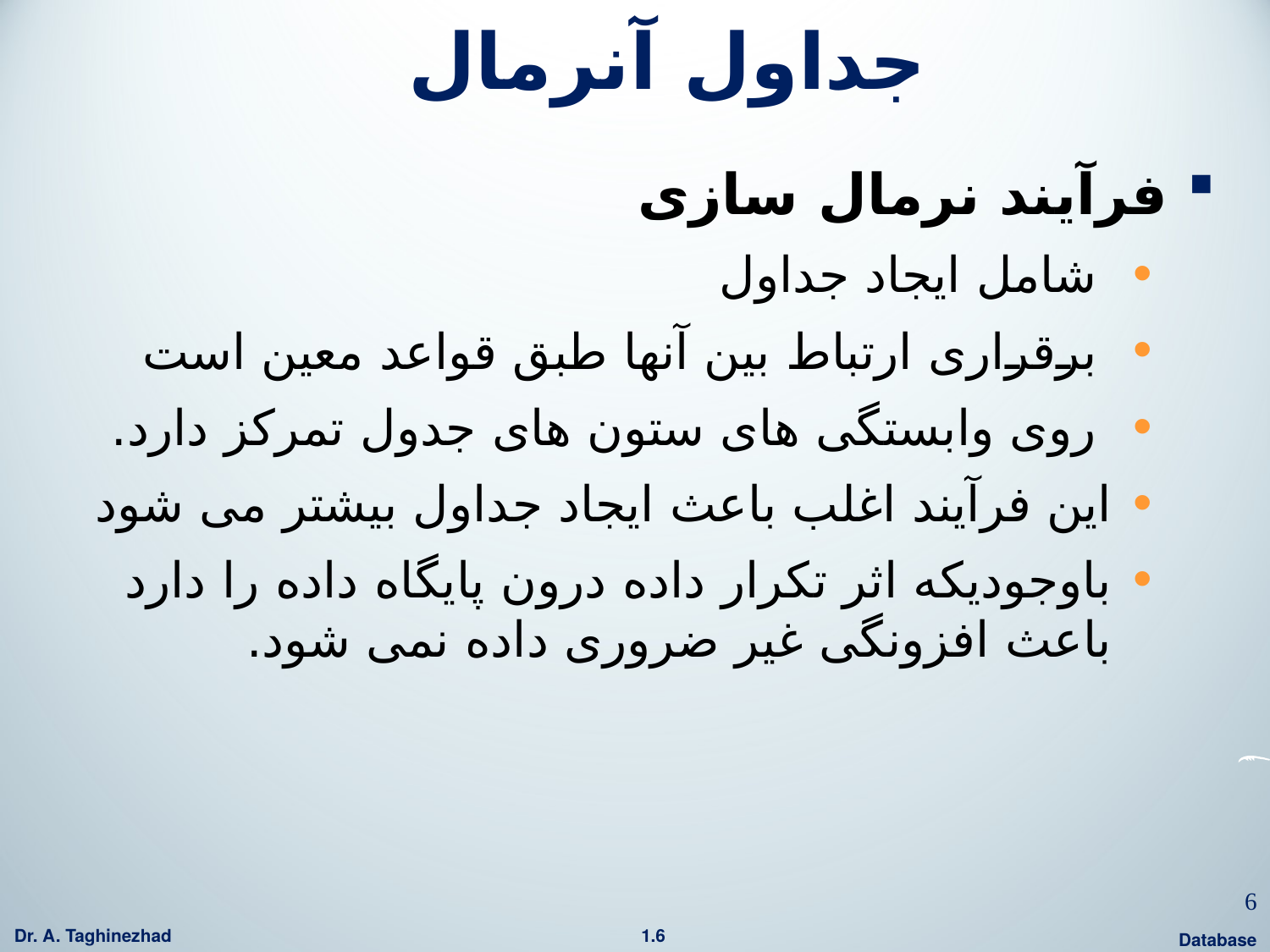

# جداول آنرمال
فرآيند نرمال سازی
 شامل ايجاد جداول
 برقراری ارتباط بين آنها طبق قواعد معين است
 روی وابستگی های ستون های جدول تمرکز دارد.
اين فرآيند اغلب باعث ايجاد جداول بيشتر می شود
باوجوديکه اثر تکرار داده درون پايگاه داده را دارد باعث افزونگی غير ضروری داده نمی شود.
6